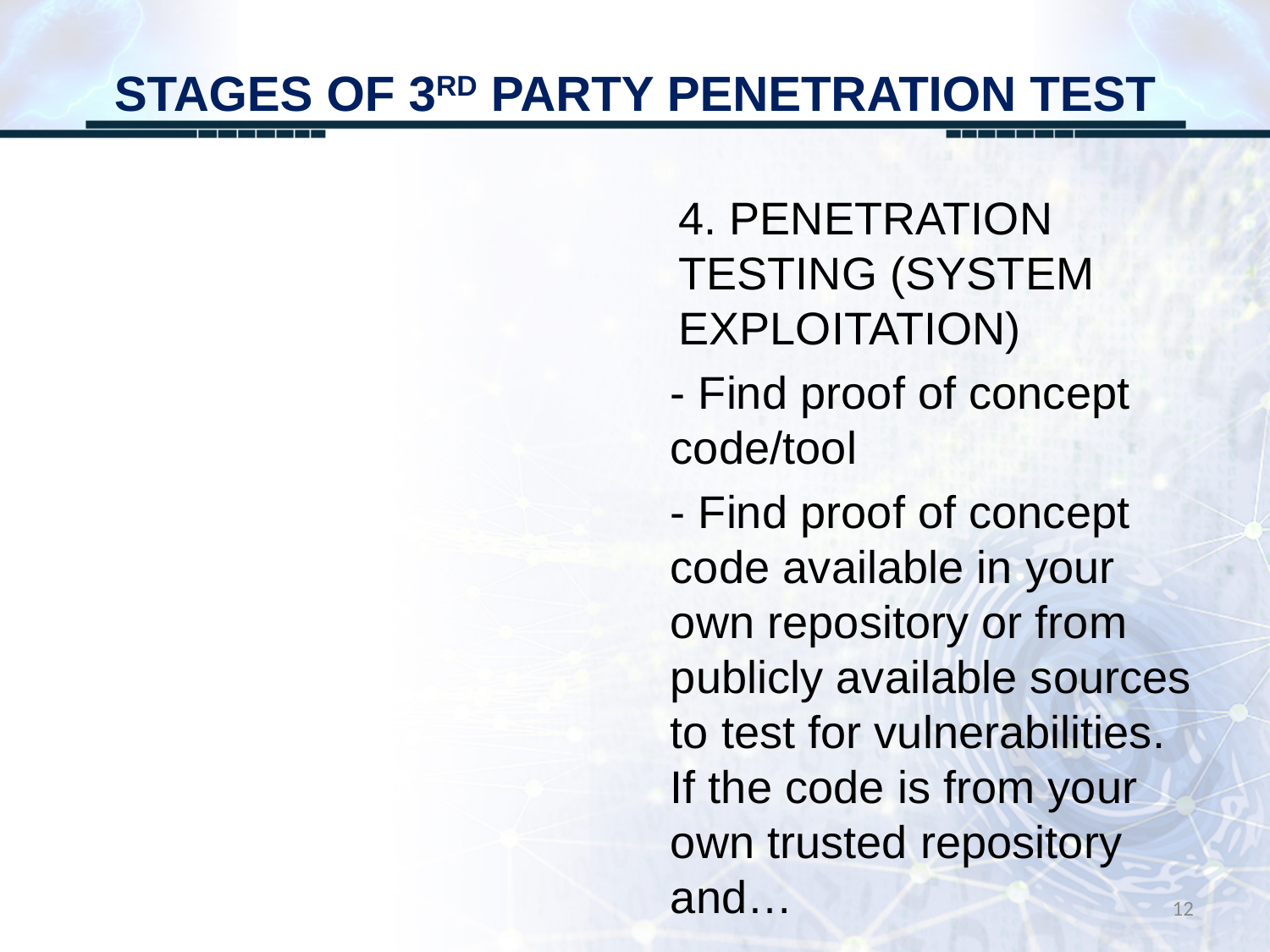

# STAGES OF 3RD PARTY PENETRATION TEST
4. PENETRATION TESTING (SYSTEM EXPLOITATION)
- Find proof of concept code/tool
- Find proof of concept code available in your own repository or from publicly available sources to test for vulnerabilities. If the code is from your own trusted repository and…
12